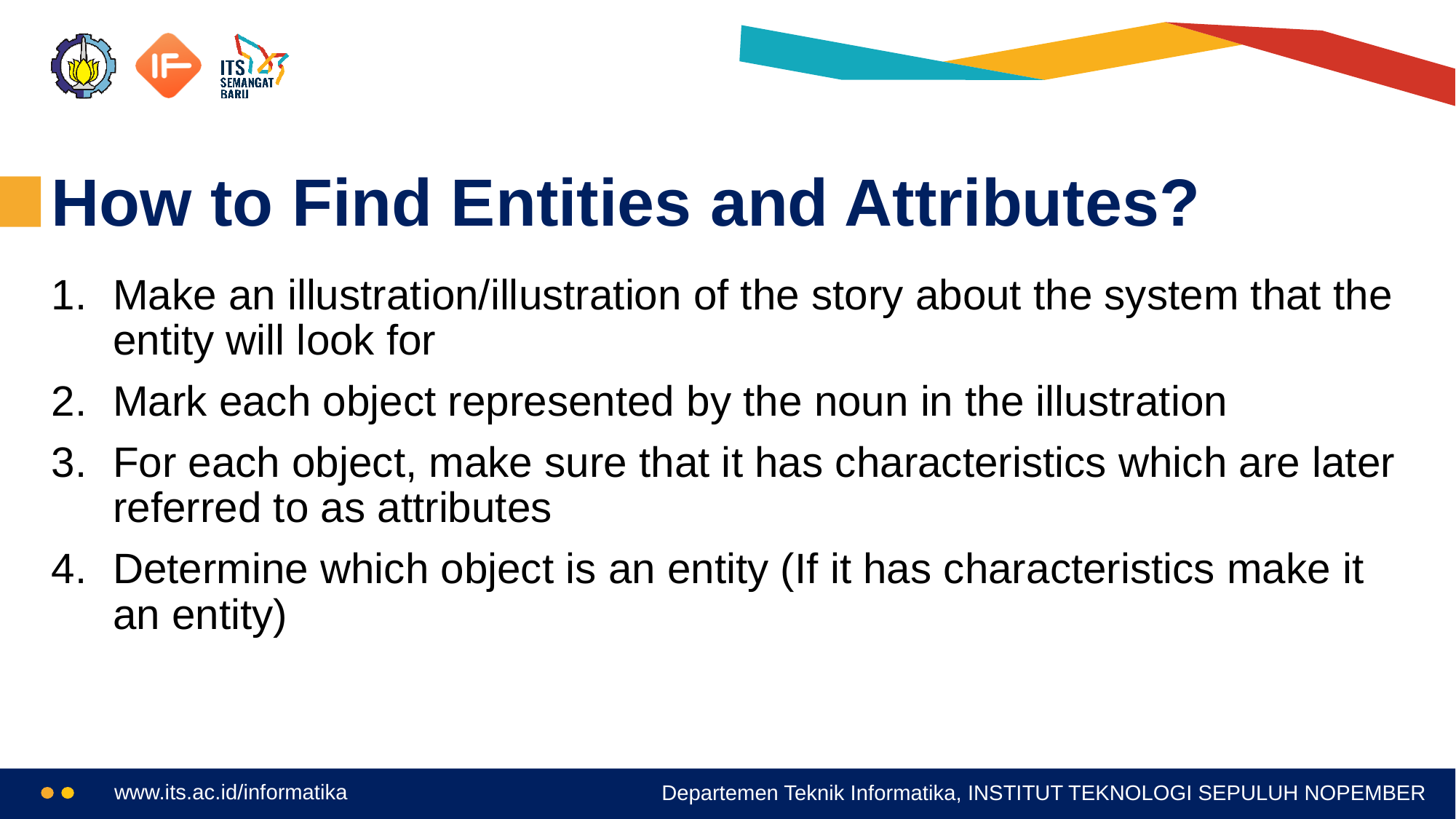

# How to Find Entities and Attributes?
Make an illustration/illustration of the story about the system that the entity will look for
Mark each object represented by the noun in the illustration
For each object, make sure that it has characteristics which are later referred to as attributes
Determine which object is an entity (If it has characteristics make it an entity)